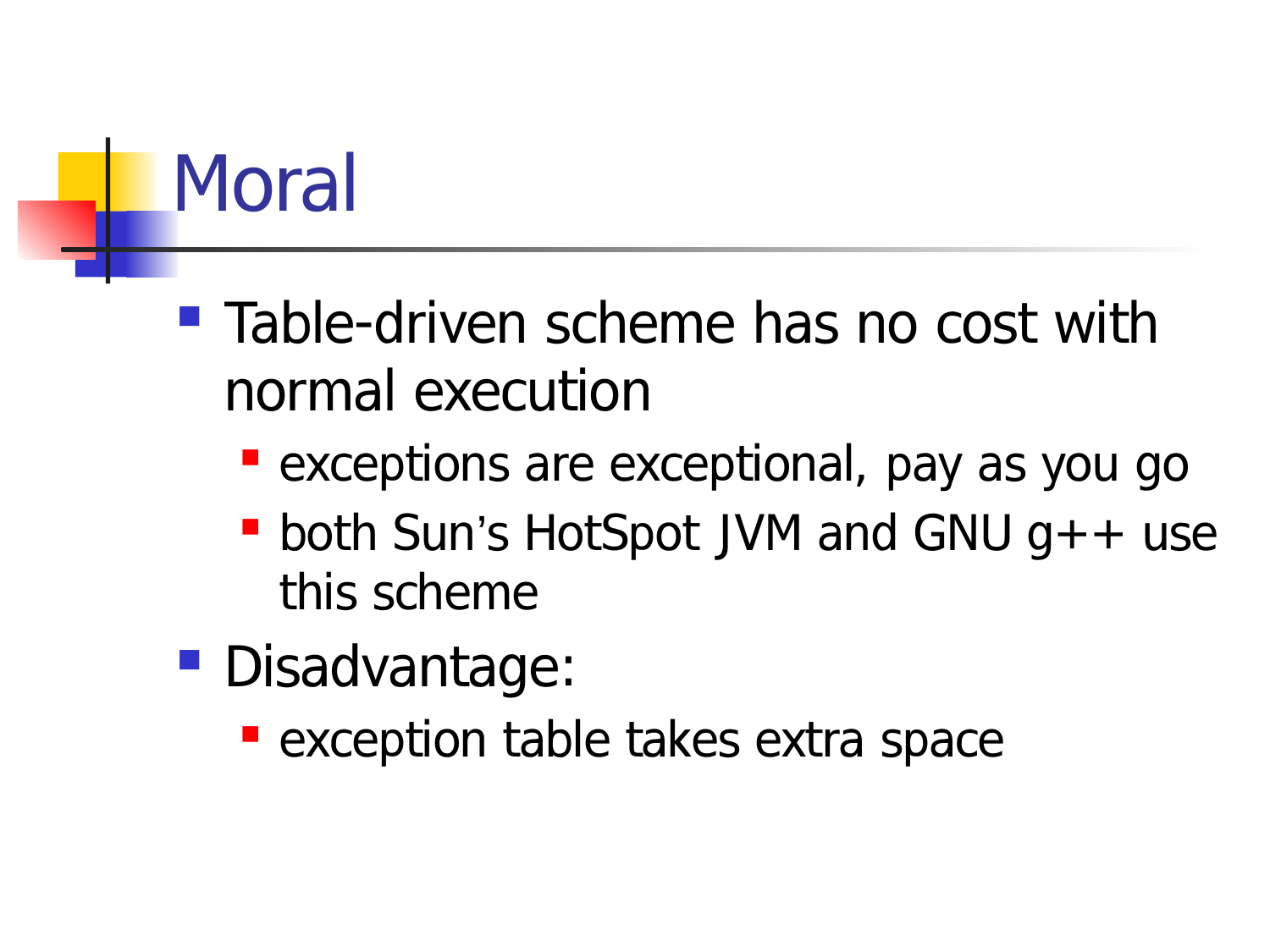

# Moral
Table-driven scheme has no cost with normal execution
exceptions are exceptional, pay as you go
both Sun’s HotSpot JVM and GNU g++ use this scheme
Disadvantage:
exception table takes extra space